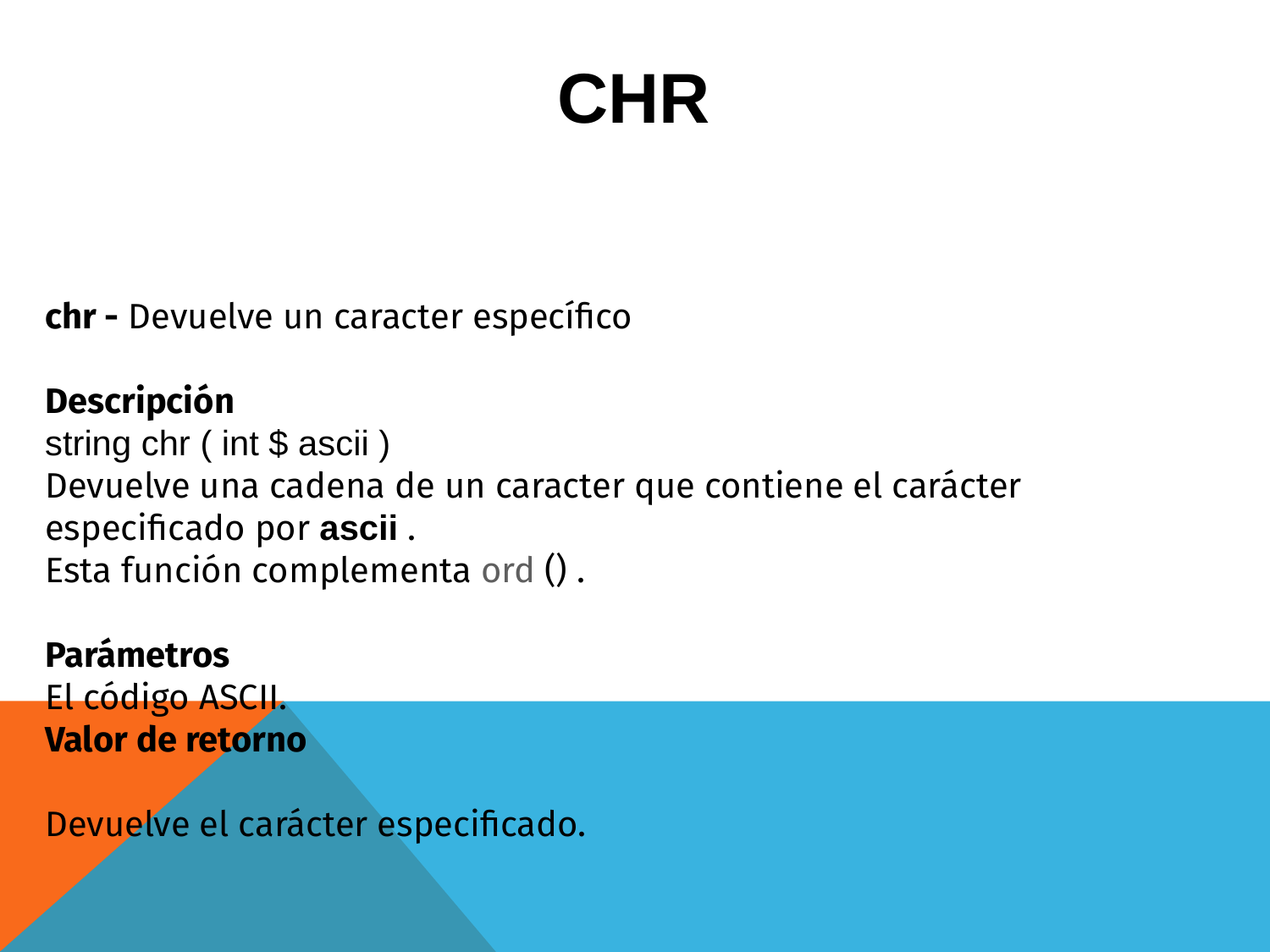

CHR

chr - Devuelve un caracter específico

Descripción
string chr ( int $ ascii )
Devuelve una cadena de un caracter que contiene el carácter especificado por ascii .
Esta función complementa ord () .

Parámetros
El código ASCII.
Valor de retorno

Devuelve el carácter especificado.